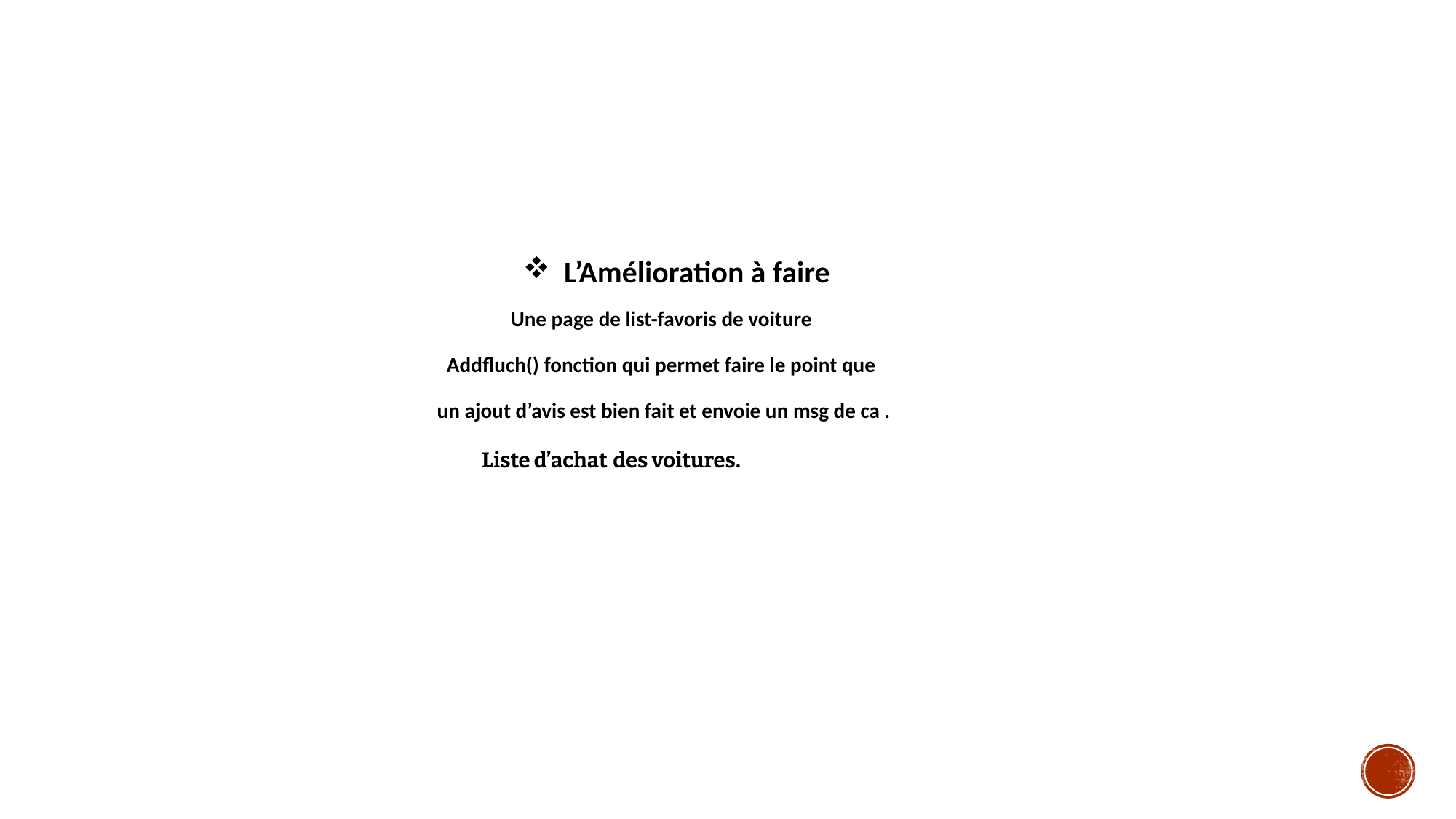

L’Amélioration à faire
Une page de list-favoris de voiture
Addfluch() fonction qui permet faire le point que
un ajout d’avis est bien fait et envoie un msg de ca .
Liste d’achat des voitures.